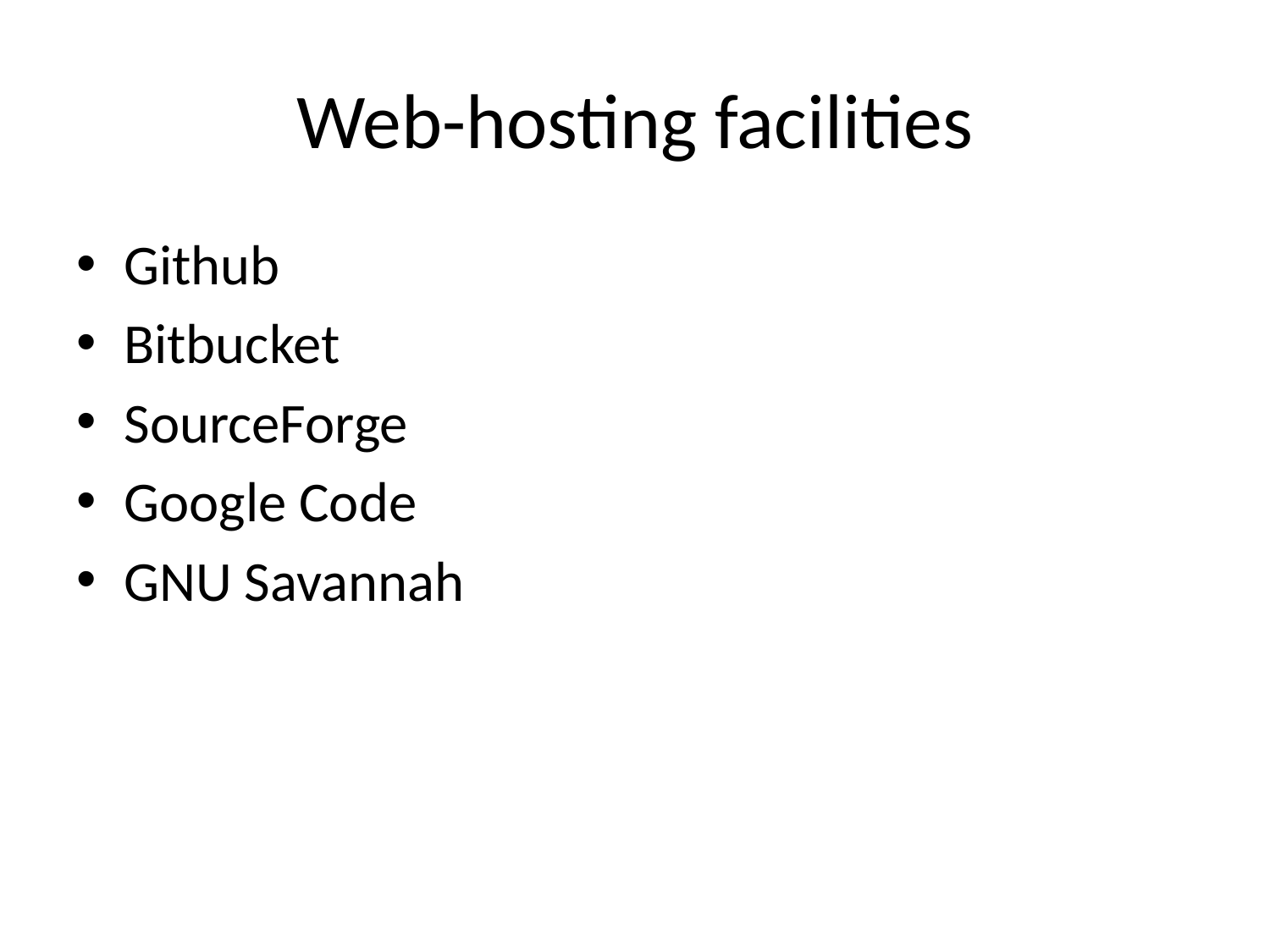

# Web-hosting facilities
Github
Bitbucket
SourceForge
Google Code
GNU Savannah